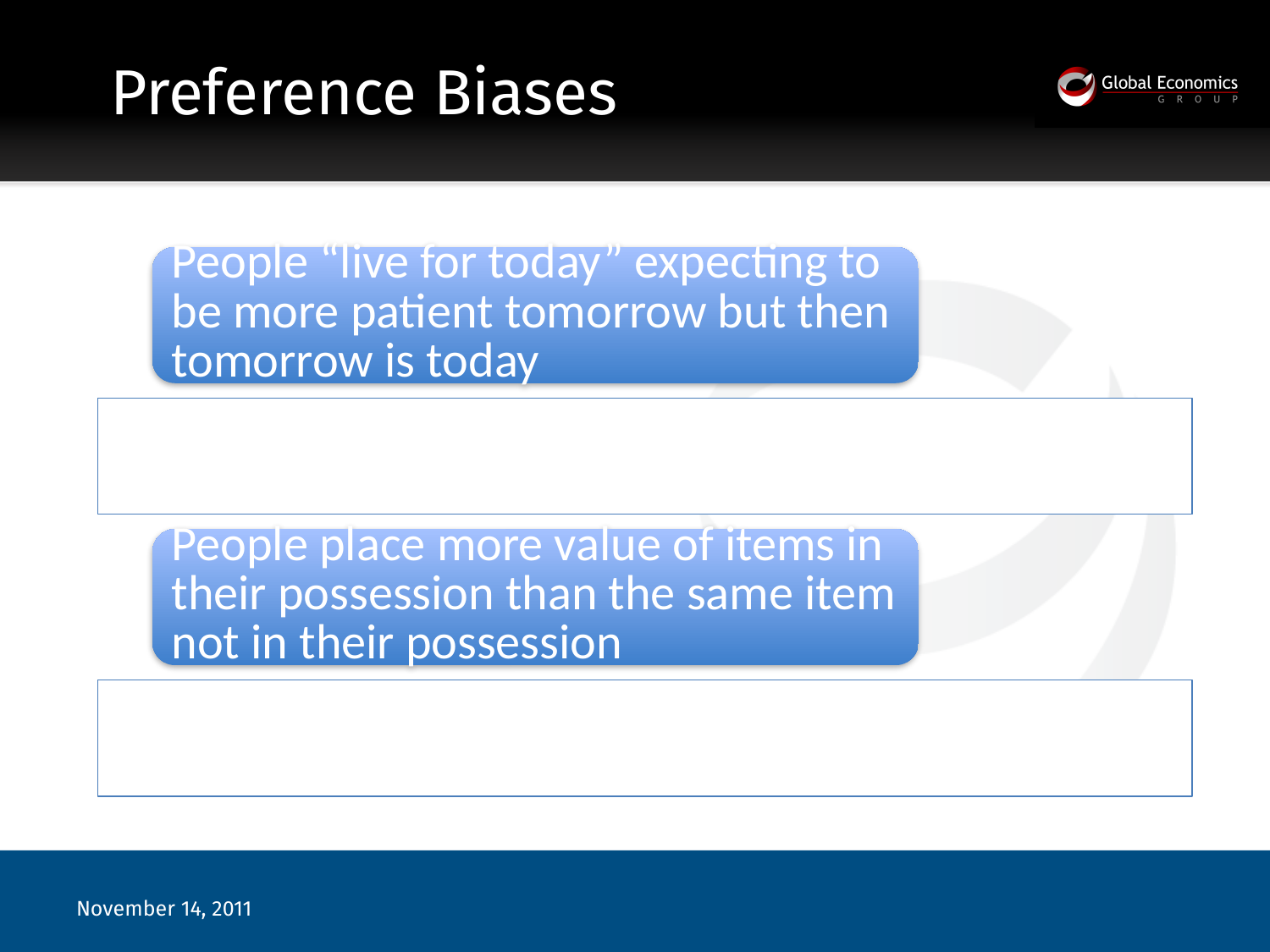

# Preference Biases
People “live for today” expecting to be more patient tomorrow but then tomorrow is today
People place more value of items in their possession than the same item not in their possession
November 14, 2011